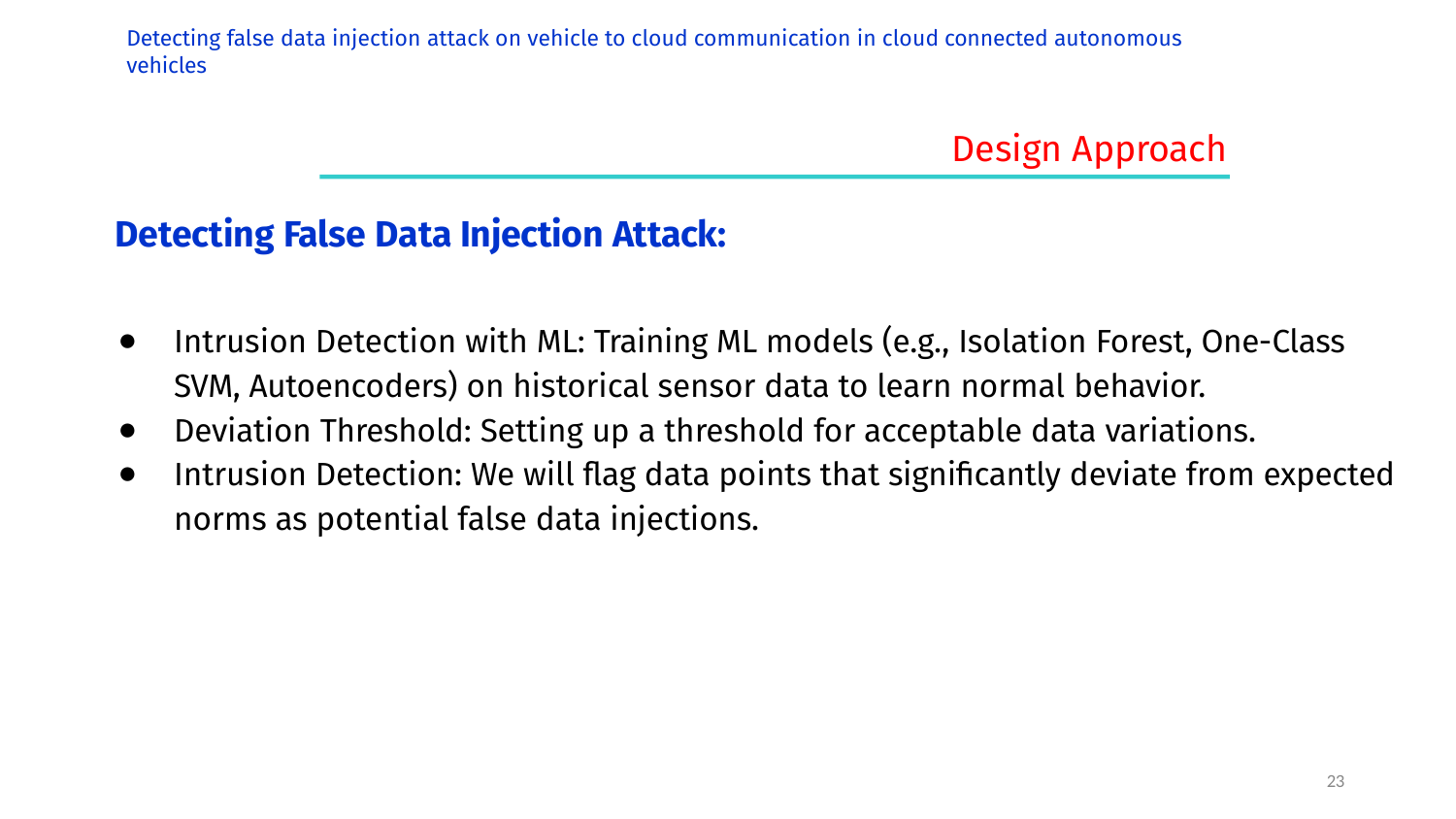

Detecting false data injection attack on vehicle to cloud communication in cloud connected autonomous vehicles
# Design Approach

Detecting False Data Injection Attack:

Intrusion Detection with ML: Training ML models (e.g., Isolation Forest, One-Class SVM, Autoencoders) on historical sensor data to learn normal behavior.
Deviation Threshold: Setting up a threshold for acceptable data variations.
Intrusion Detection: We will flag data points that significantly deviate from expected norms as potential false data injections.
23